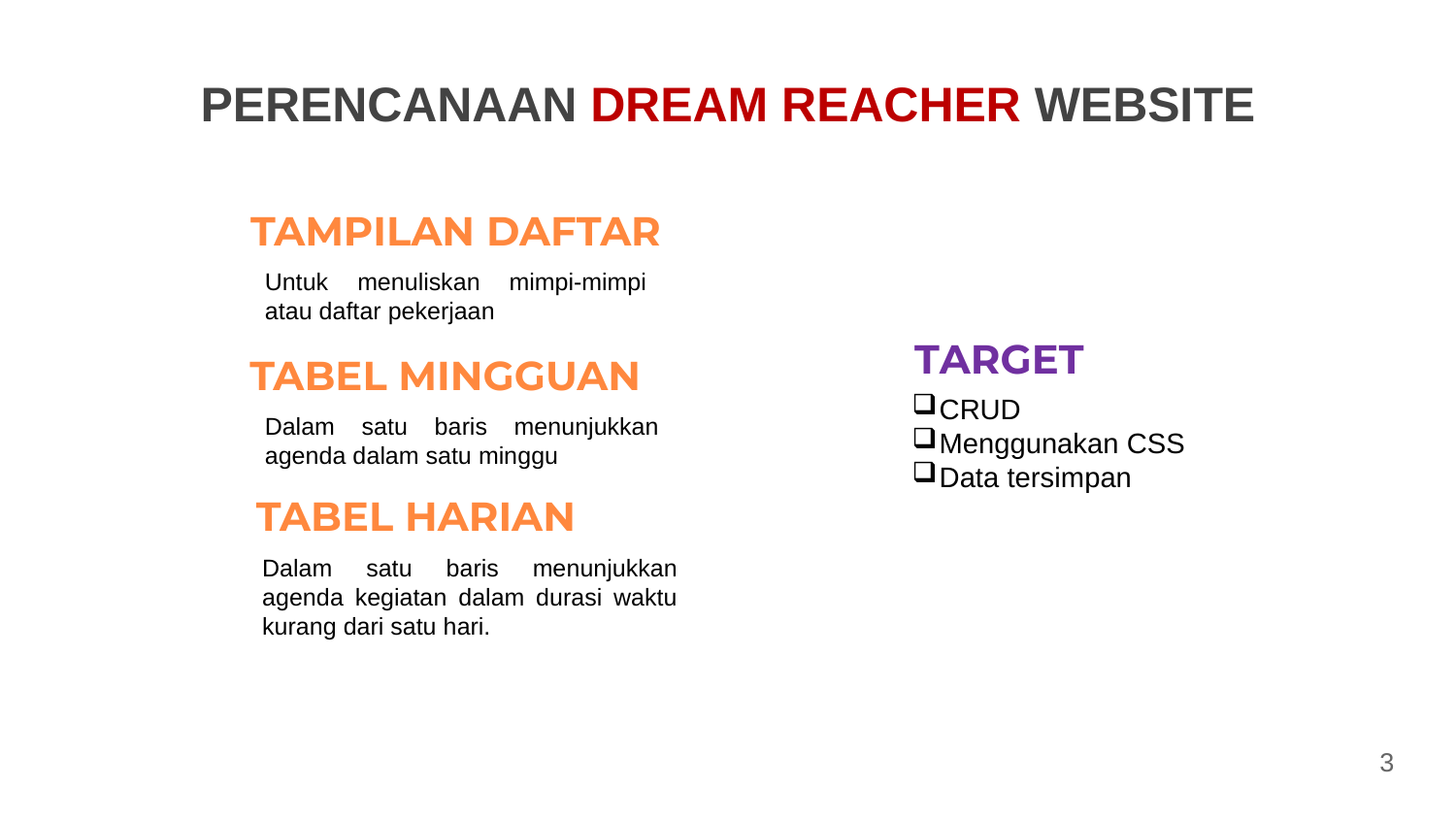

# PERENCANAAN DREAM REACHER WEBSITE
TAMPILAN DAFTAR
Untuk menuliskan mimpi-mimpi atau daftar pekerjaan
TARGET
TABEL MINGGUAN
CRUD
Menggunakan CSS
Data tersimpan
Dalam satu baris menunjukkan agenda dalam satu minggu
TABEL HARIAN
Dalam satu baris menunjukkan agenda kegiatan dalam durasi waktu kurang dari satu hari.
3